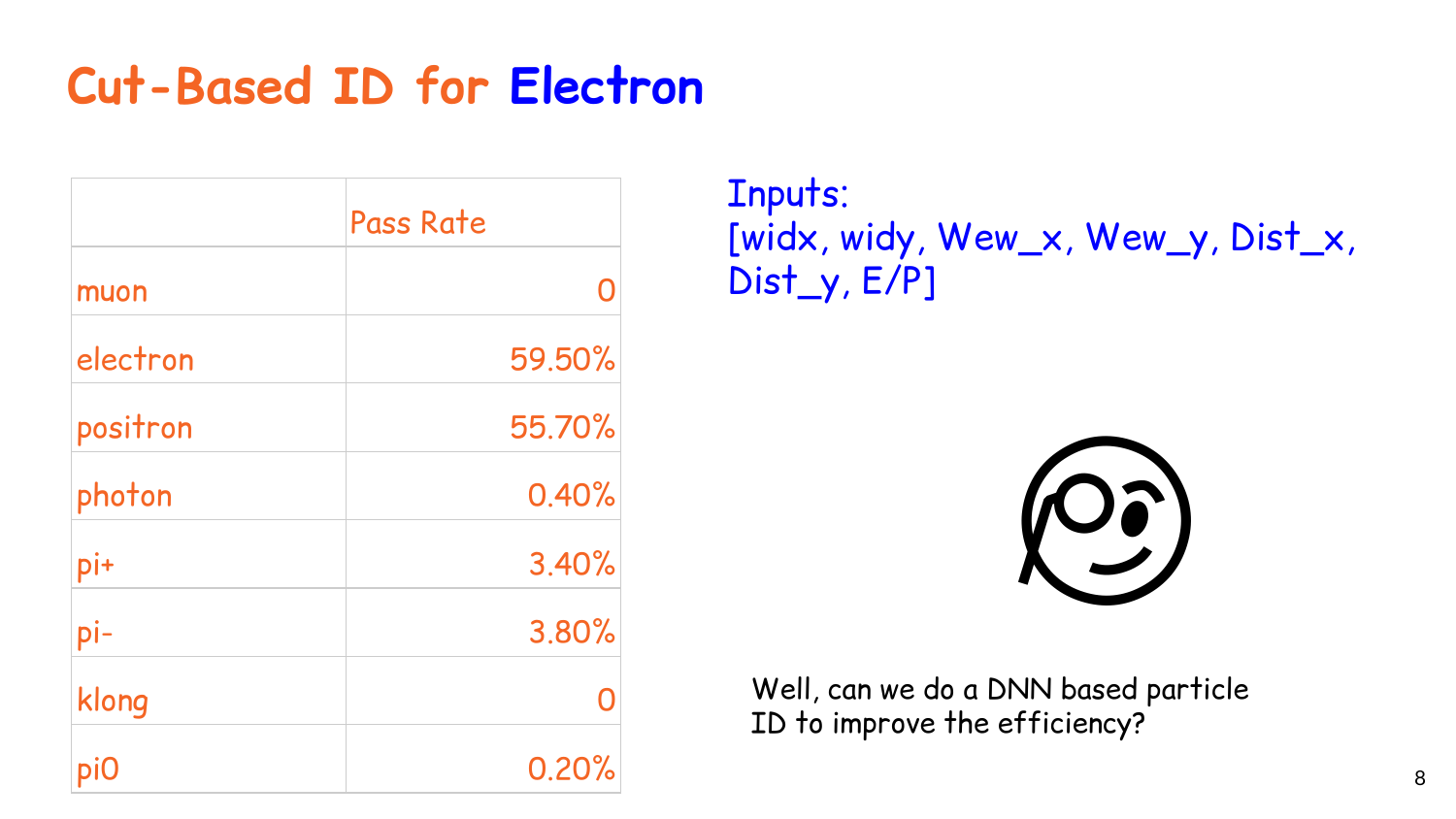

Cut-Based ID for Electron
Inputs:
[widx, widy, Wew_x, Wew_y, Dist_x, Dist_y, E/P]
|  | Pass Rate |
| --- | --- |
| muon | 0 |
| electron | 59.50% |
| positron | 55.70% |
| photon | 0.40% |
| pi+ | 3.40% |
| pi- | 3.80% |
| klong | 0 |
| pi0 | 0.20% |
🧐
Well, can we do a DNN based particle ID to improve the efficiency?
8